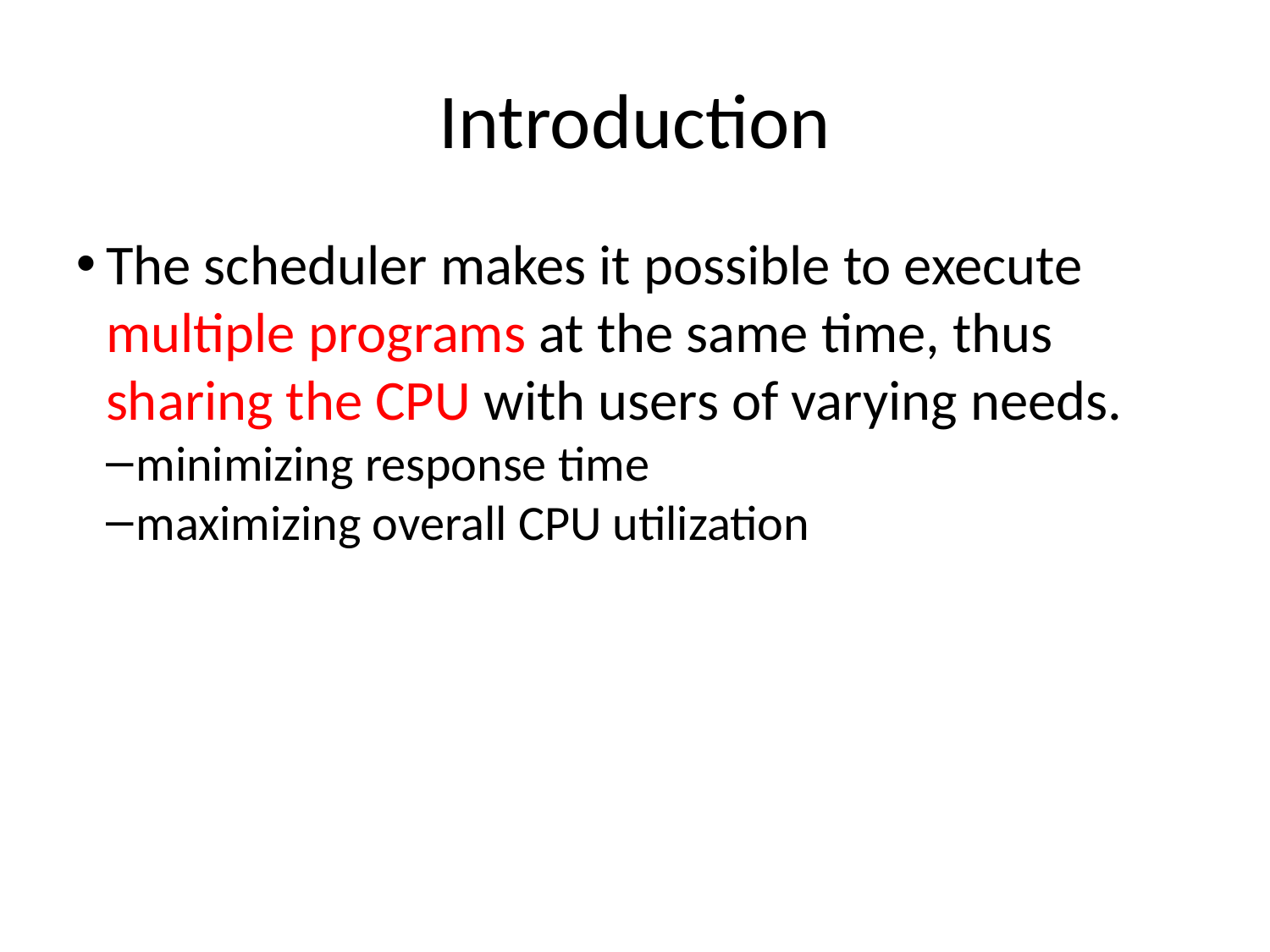

Introduction
The scheduler makes it possible to execute multiple programs at the same time, thus sharing the CPU with users of varying needs.
minimizing response time
maximizing overall CPU utilization